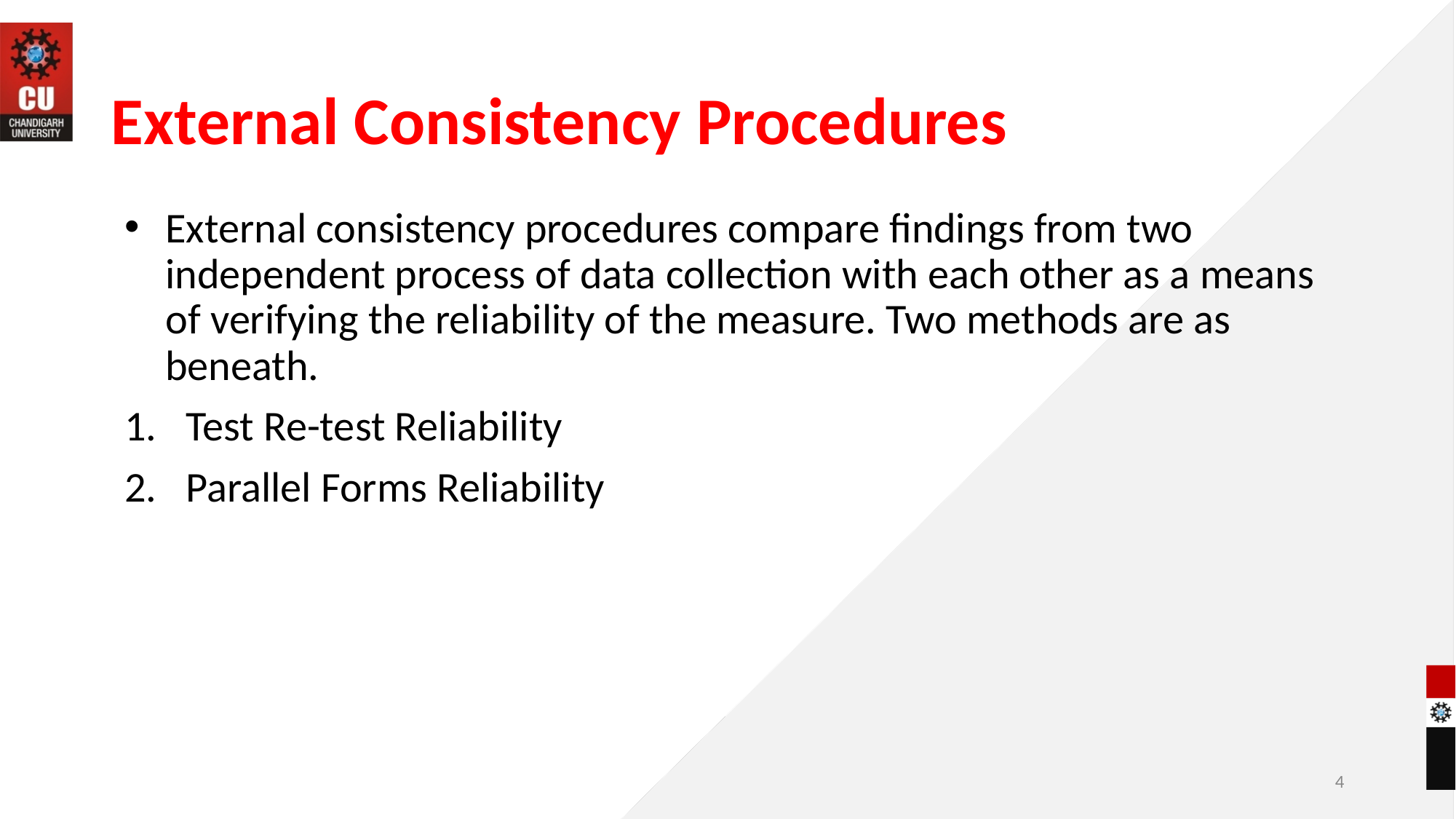

# External Consistency Procedures
External consistency procedures compare findings from two independent process of data collection with each other as a means of verifying the reliability of the measure. Two methods are as beneath.
Test Re-test Reliability
Parallel Forms Reliability

4